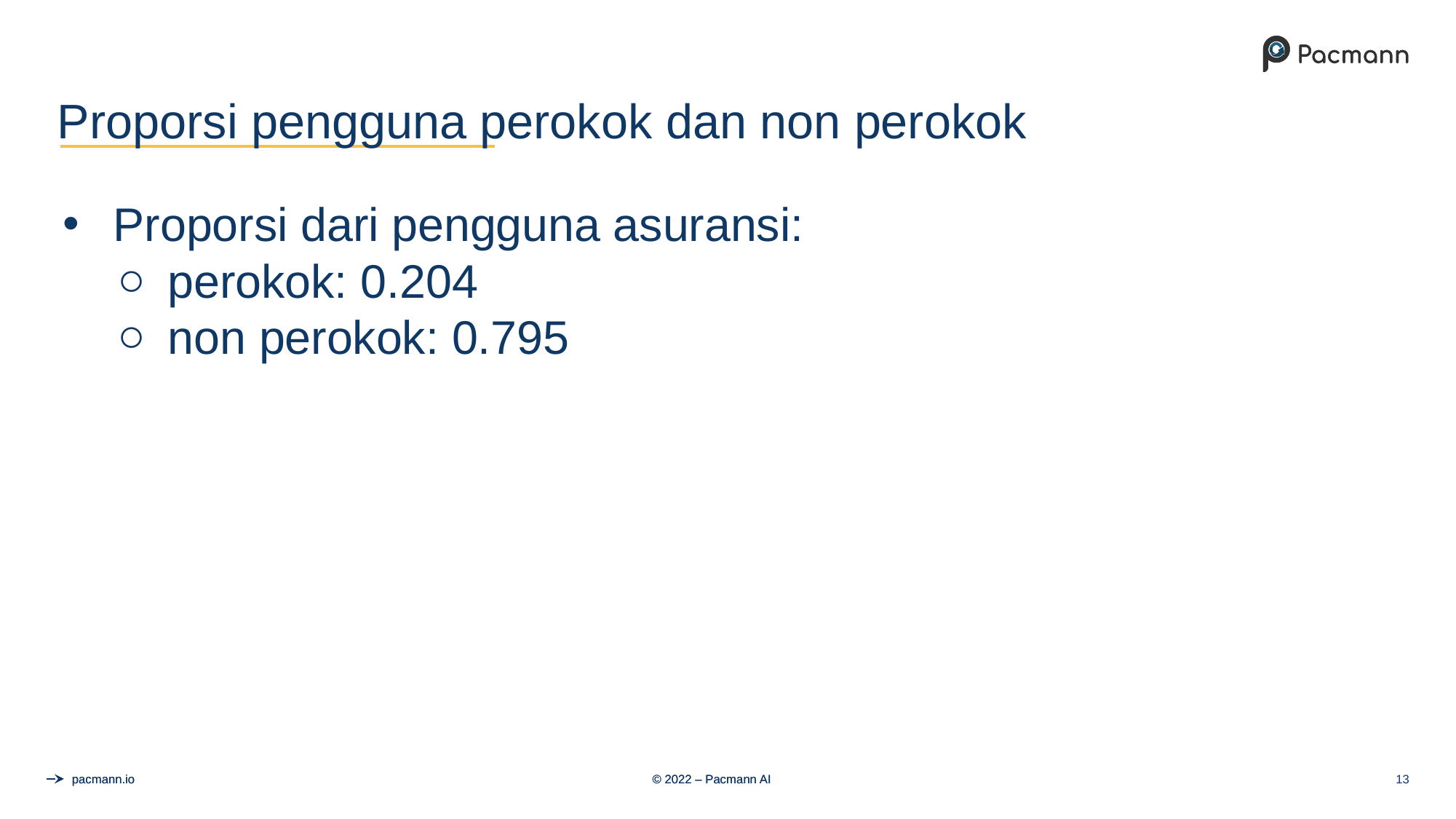

# Proporsi pengguna perokok dan non perokok
Proporsi dari pengguna asuransi:
perokok: 0.204
non perokok: 0.795